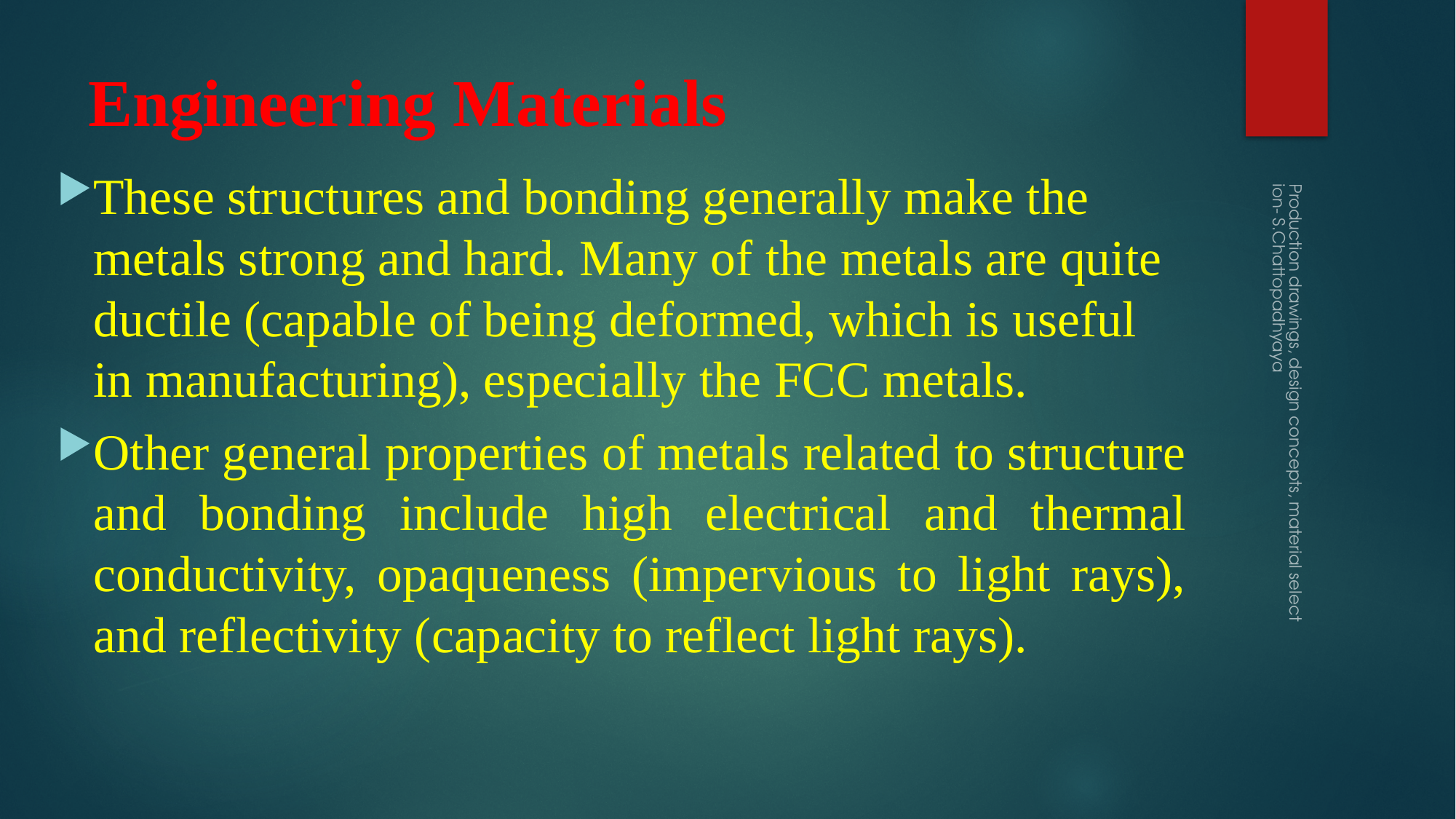

13
# Engineering Materials
These structures and bonding generally make the metals strong and hard. Many of the metals are quite ductile (capable of being deformed, which is useful in manufacturing), especially the FCC metals.
Other general properties of metals related to structure and bonding include high electrical and thermal conductivity, opaqueness (impervious to light rays), and reflectivity (capacity to reflect light rays).

Production drawings, design concepts, material selection- S.Chattopadhyaya